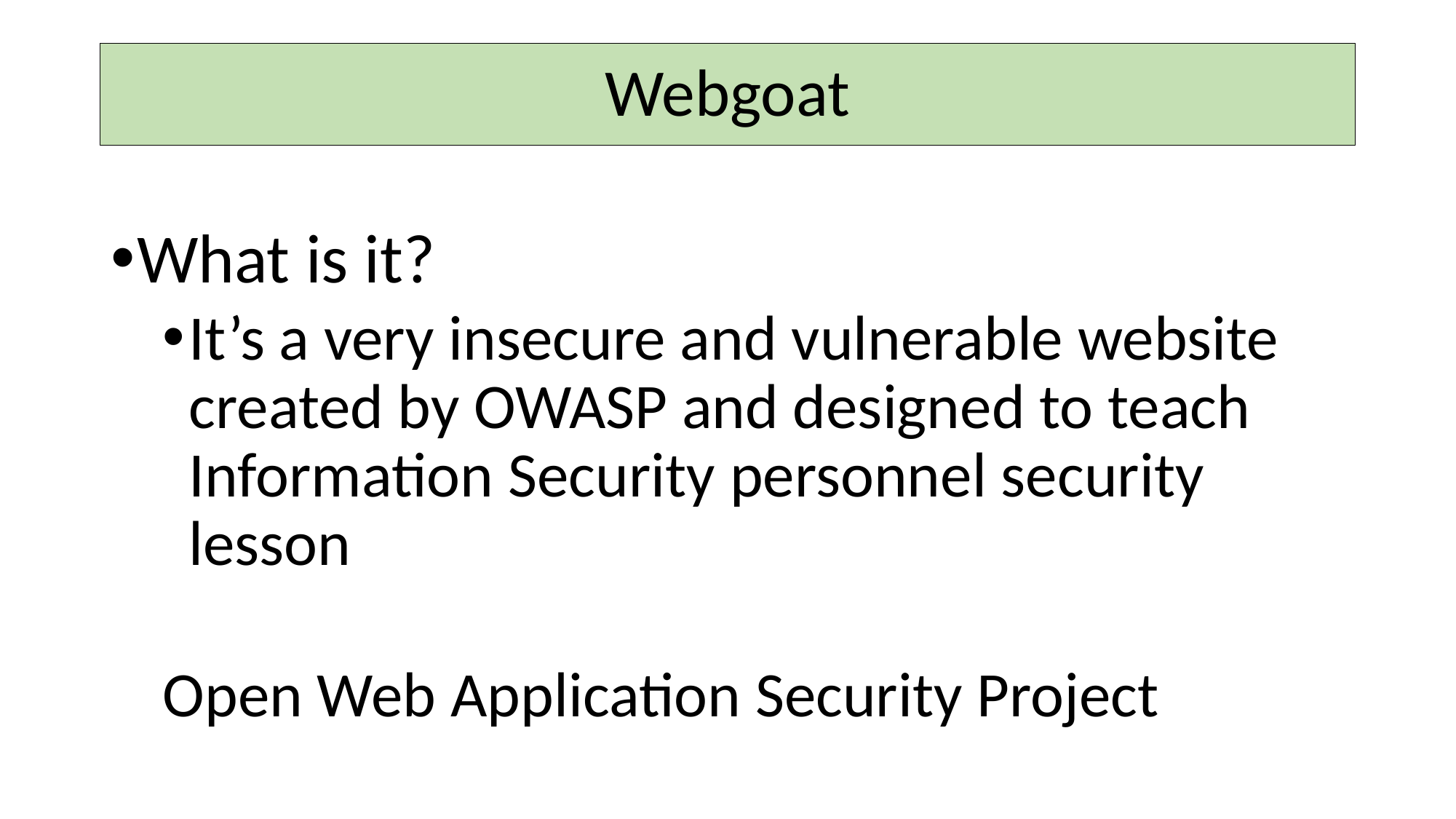

# Webgoat
What is it?
It’s a very insecure and vulnerable website created by OWASP and designed to teach Information Security personnel security lesson

Open Web Application Security Project